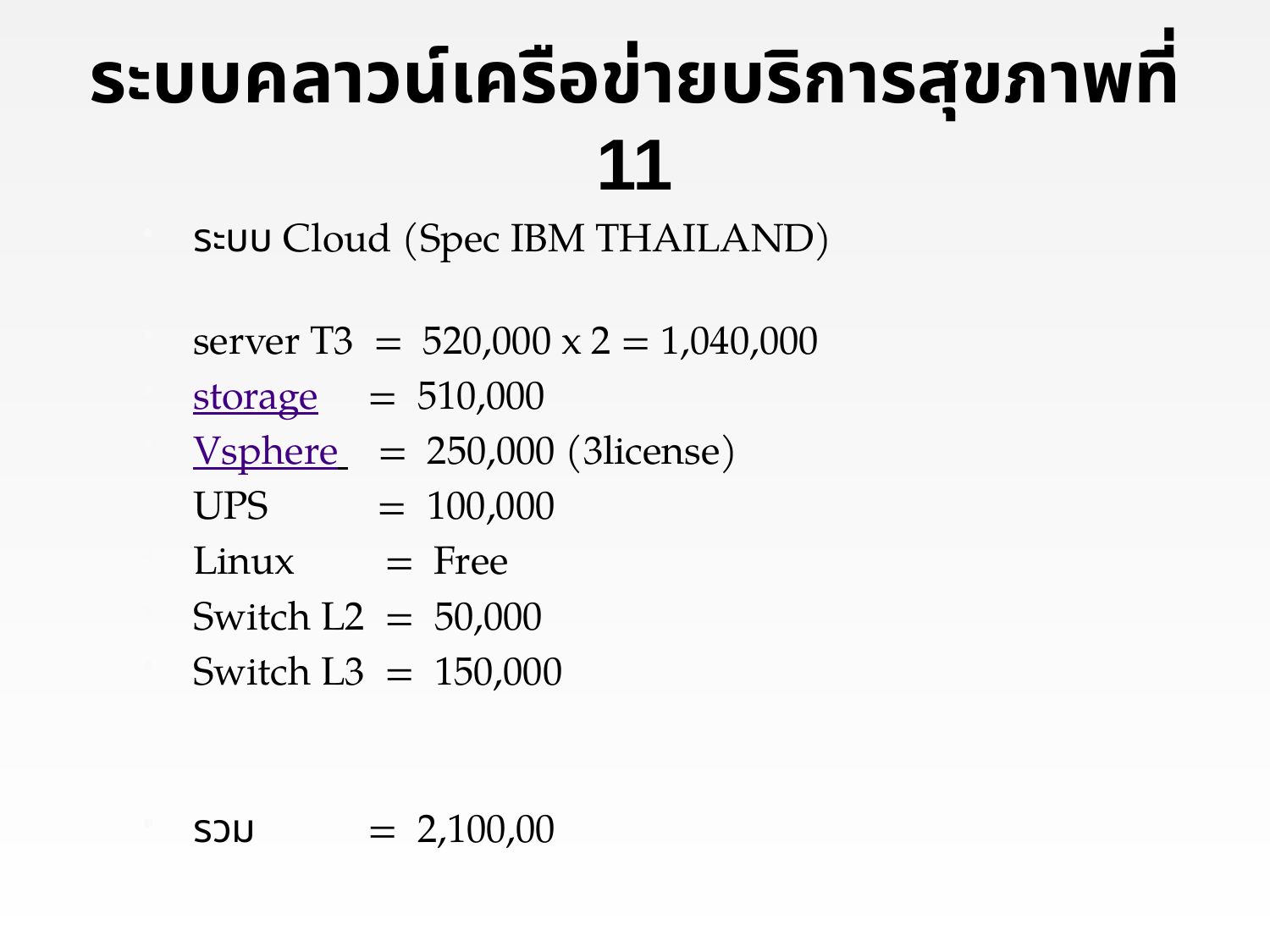

# ระบบคลาวน์เครือข่ายบริการสุขภาพที่ 11
ระบบ Cloud (Spec IBM THAILAND)
server T3  =  520,000 x 2 = 1,040,000
storage     =  510,000
Vsphere    =  250,000 (3license)
UPS           =  100,000
Linux         =  Free
Switch L2  =  50,000
Switch L3  =  150,000

รวม           =  2,100,00